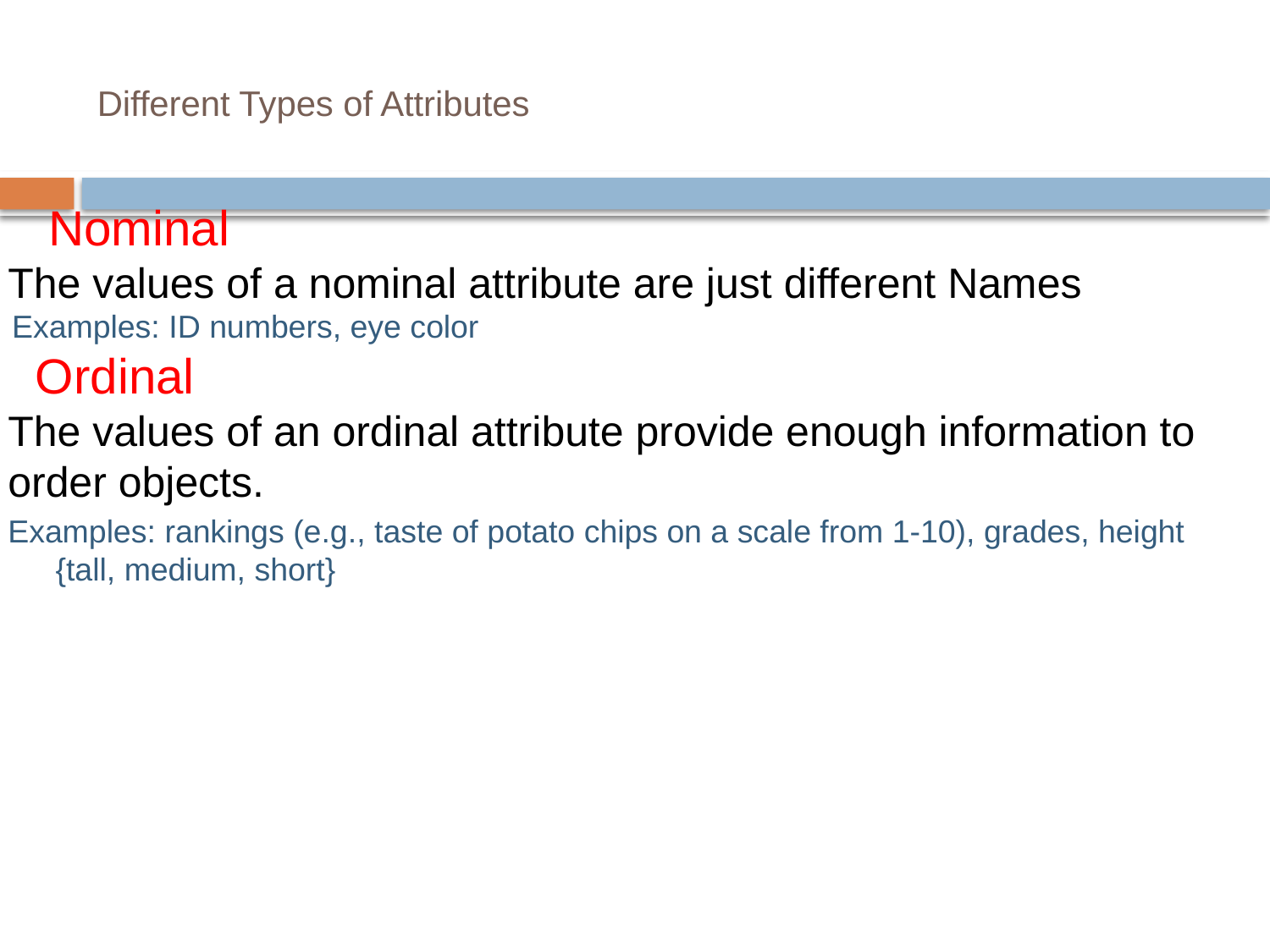

# Different Types of Attributes
Nominal
The values of a nominal attribute are just different Names
 Examples: ID numbers, eye color
  Ordinal
The values of an ordinal attribute provide enough information to order objects.
Examples: rankings (e.g., taste of potato chips on a scale from 1-10), grades, height {tall, medium, short}